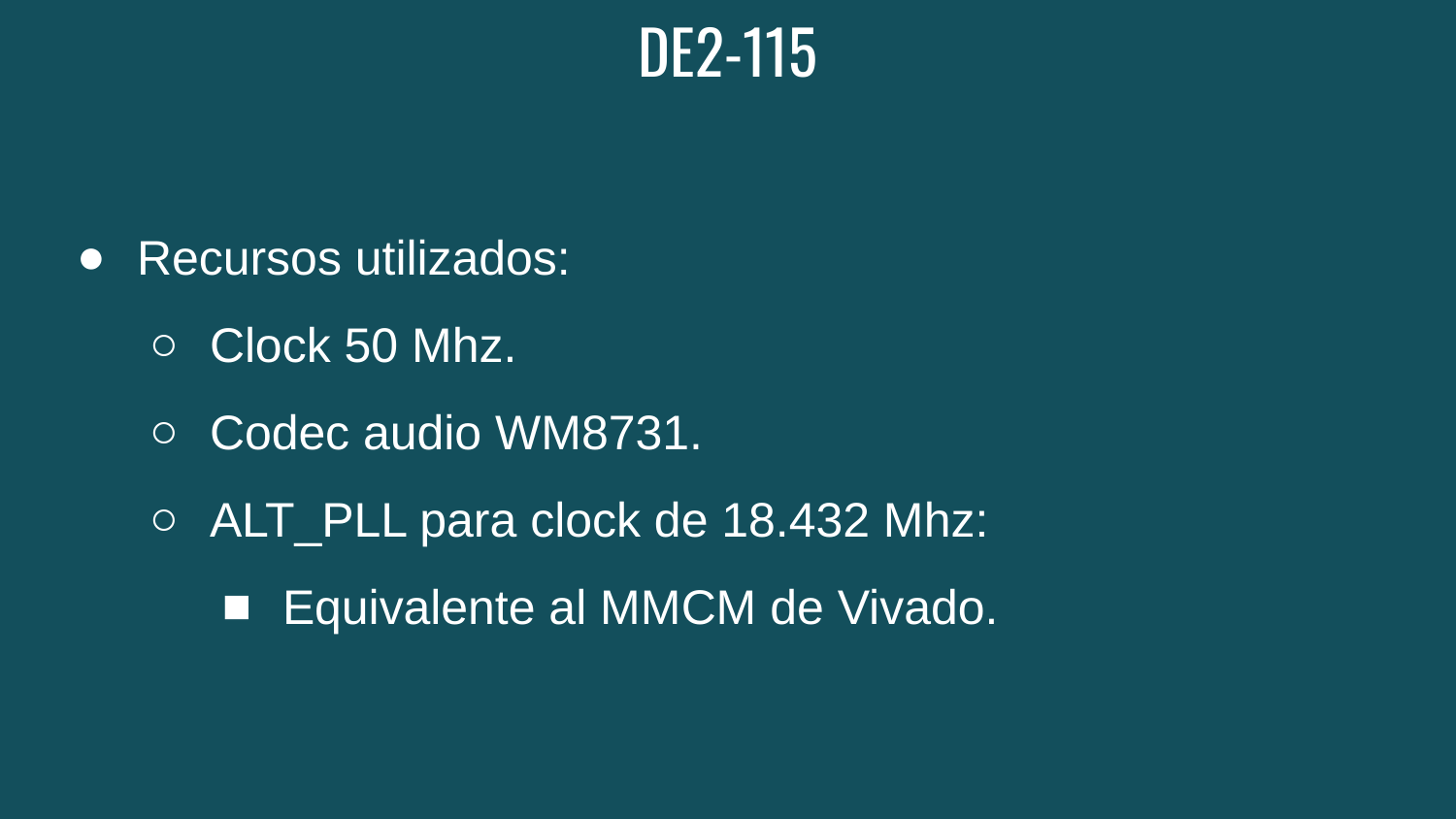

# DE2-115
Recursos utilizados:
Clock 50 Mhz.
Codec audio WM8731.
ALT_PLL para clock de 18.432 Mhz:
Equivalente al MMCM de Vivado.